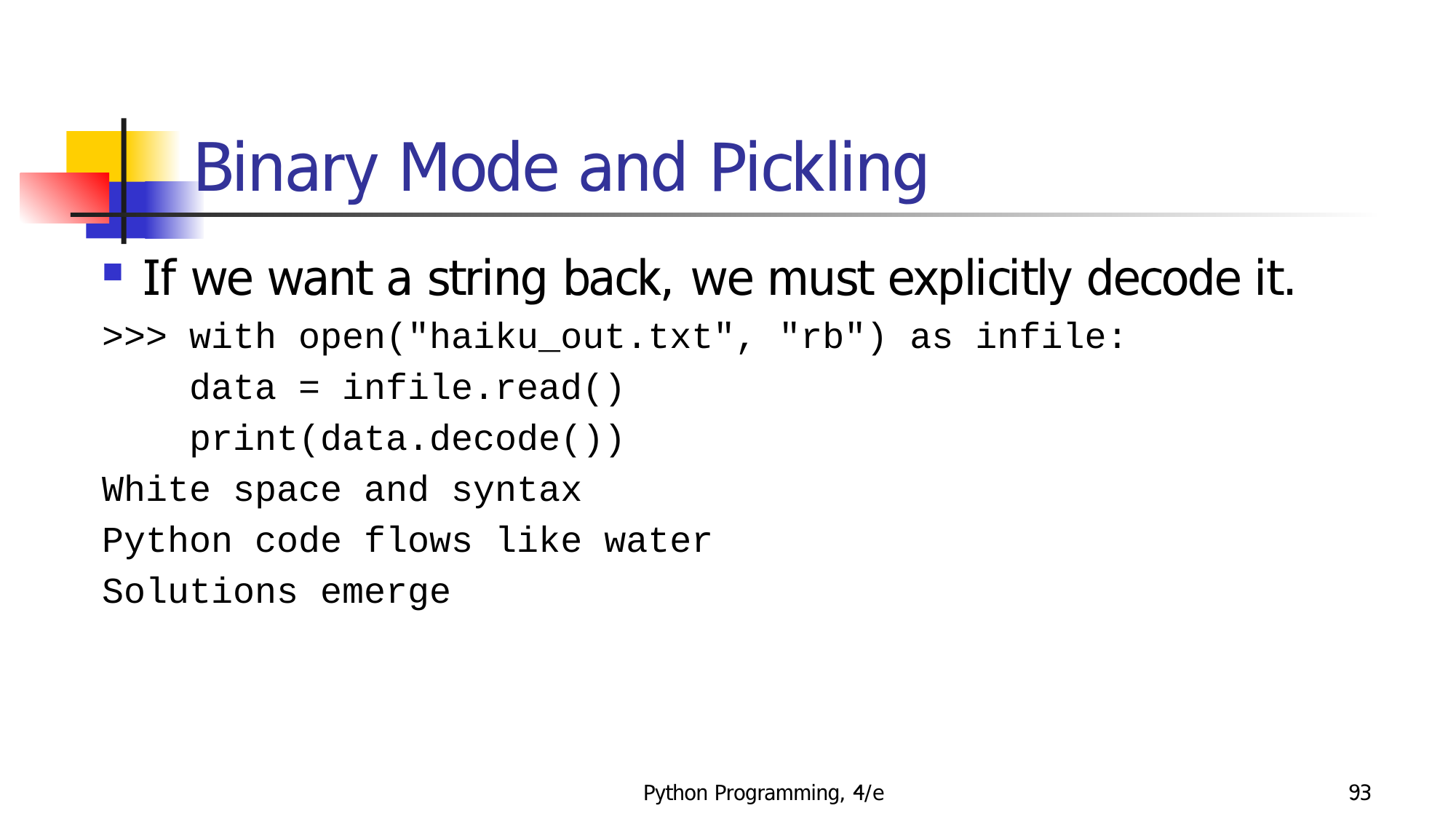

# Binary Mode and Pickling
If we want a string back, we must explicitly decode it.
>>> with open("haiku_out.txt", "rb") as infile:
    data = infile.read()
    print(data.decode())
White space and syntax
Python code flows like water
Solutions emerge
Python Programming, 4/e
93